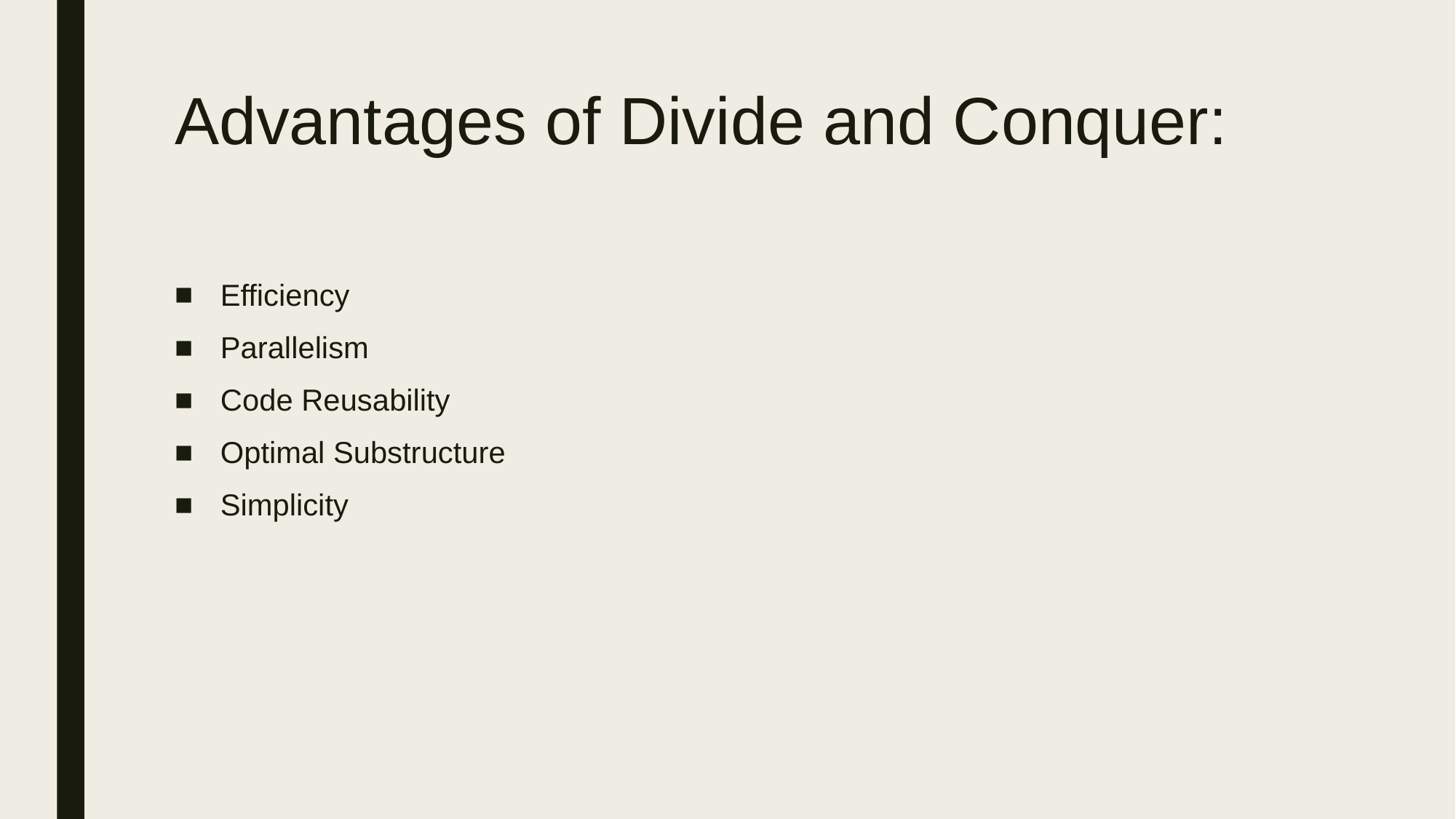

# Advantages of Divide and Conquer:
Efficiency
Parallelism
Code Reusability
Optimal Substructure
Simplicity